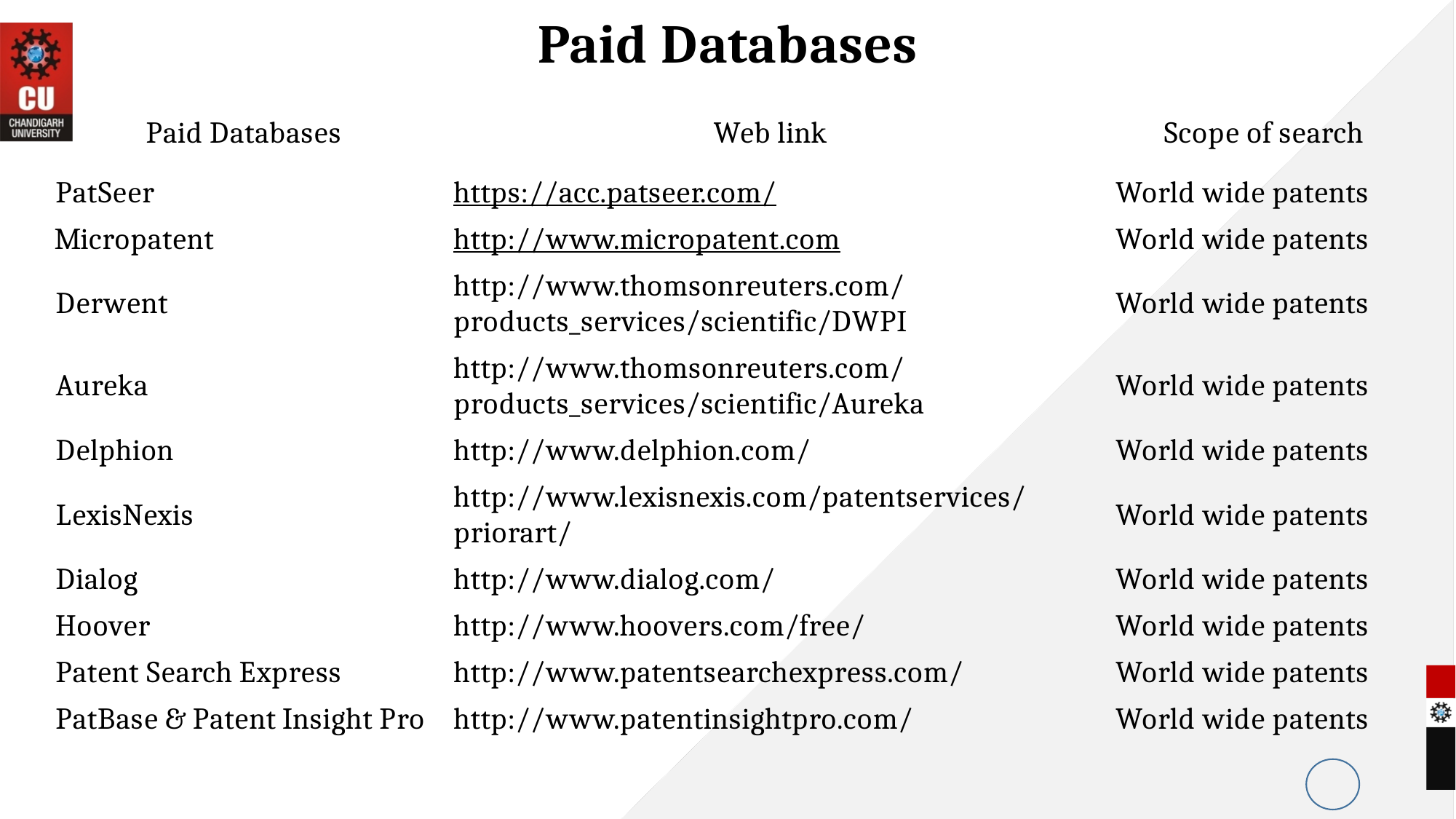

# Paid Databases
| Paid Databases | Web link | Scope of search |
| --- | --- | --- |
| PatSeer | https://acc.patseer.com/ | World wide patents |
| Micropatent | http://www.micropatent.com | World wide patents |
| Derwent | http://www.thomsonreuters.com/products\_services/scientific/DWPI | World wide patents |
| Aureka | http://www.thomsonreuters.com/products\_services/scientific/Aureka | World wide patents |
| Delphion | http://www.delphion.com/ | World wide patents |
| LexisNexis | http://www.lexisnexis.com/patentservices/priorart/ | World wide patents |
| Dialog | http://www.dialog.com/ | World wide patents |
| Hoover | http://www.hoovers.com/free/ | World wide patents |
| Patent Search Express | http://www.patentsearchexpress.com/ | World wide patents |
| PatBase & Patent Insight Pro | http://www.patentinsightpro.com/ | World wide patents |